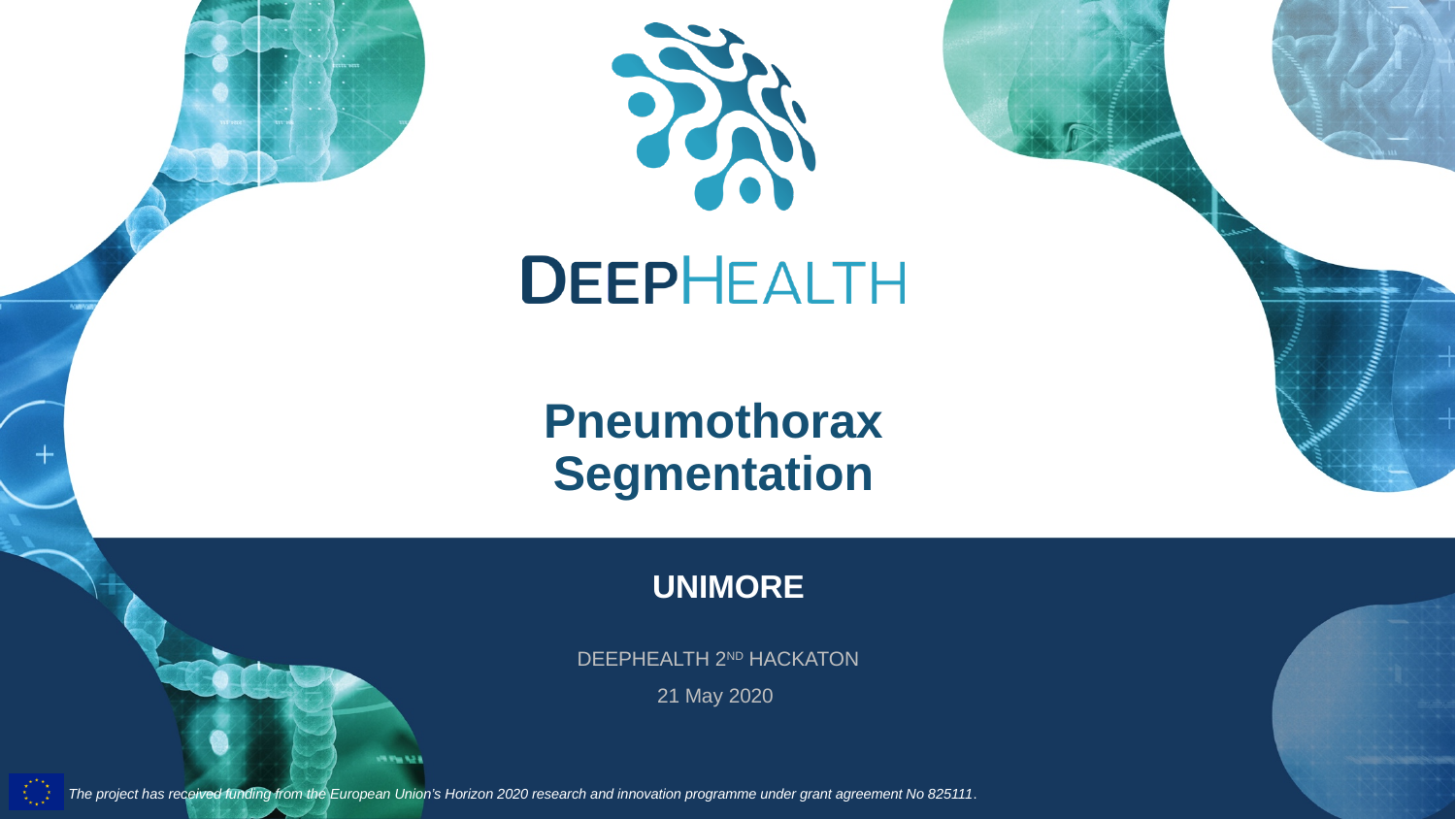

# Pneumothorax Segmentation
UNIMORE
DEEPHEALTH 2ND HACKATON
21 May 2020